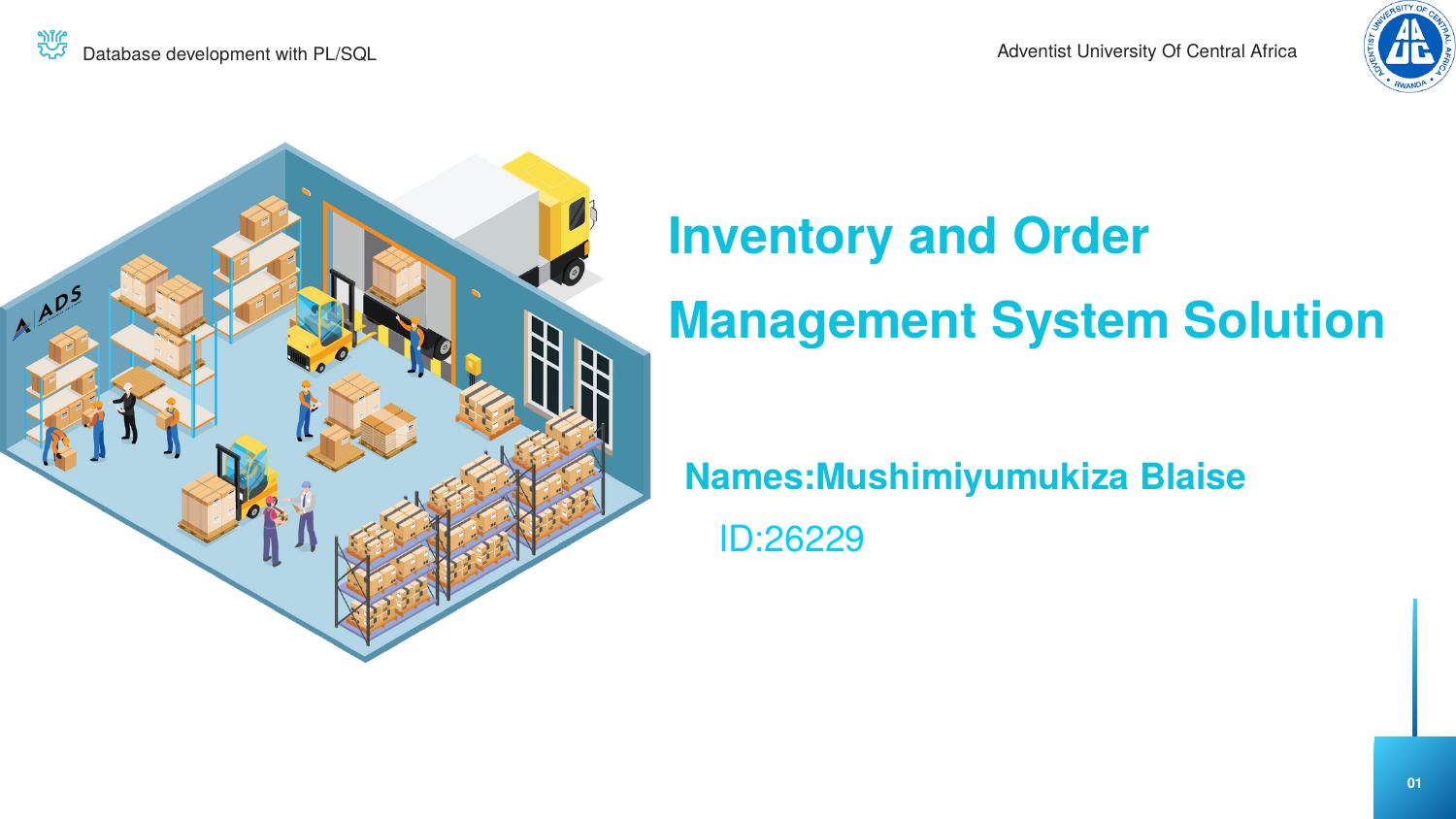

Adventist University Of Central Africa
Database development with PL/SQL

Inventory and Order Management System Solution
Names:Mushimiyumukiza Blaise
ID:26229

01